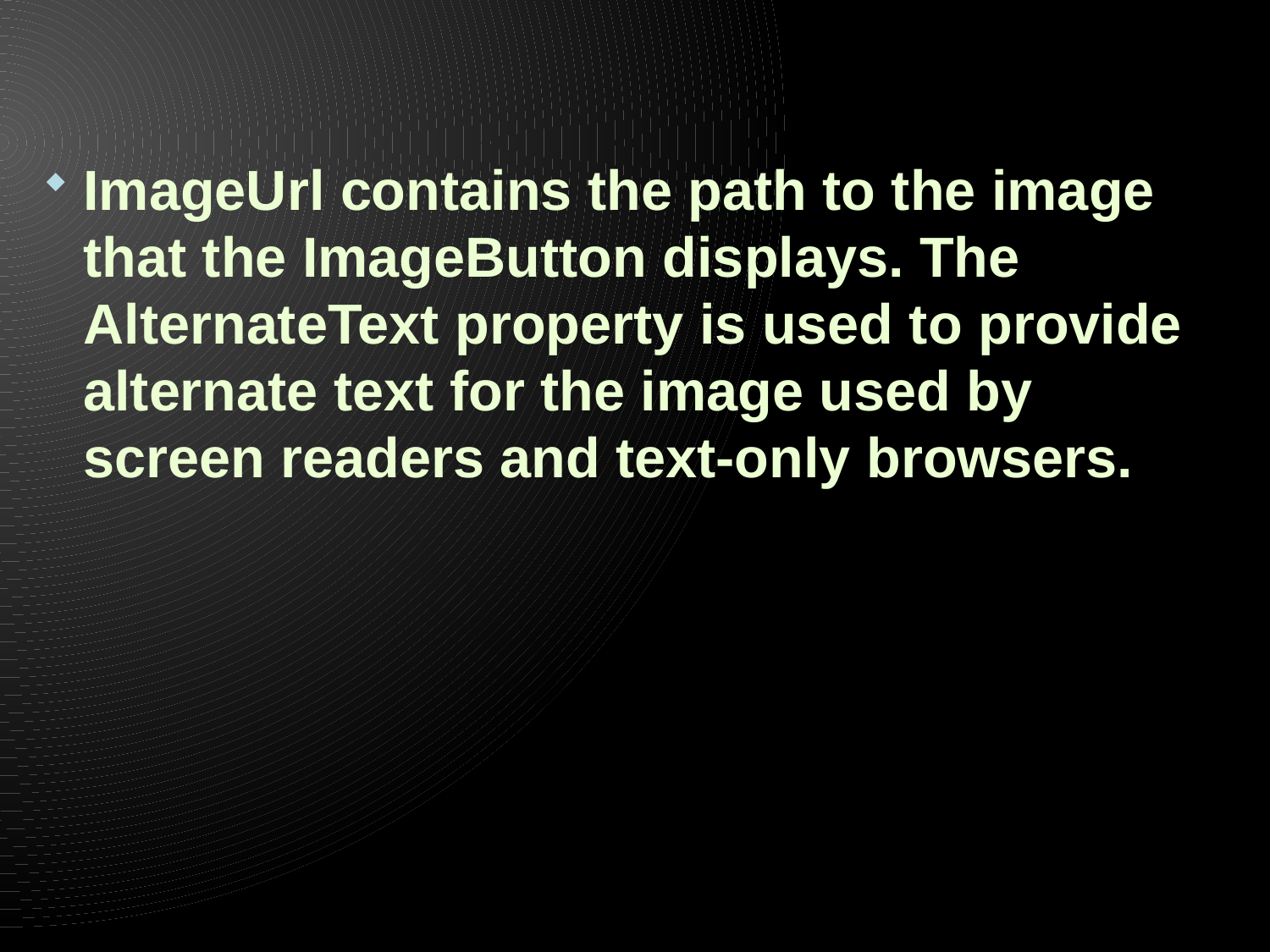

#
ImageUrl contains the path to the image that the ImageButton displays. The AlternateText property is used to provide alternate text for the image used by screen readers and text-only browsers.